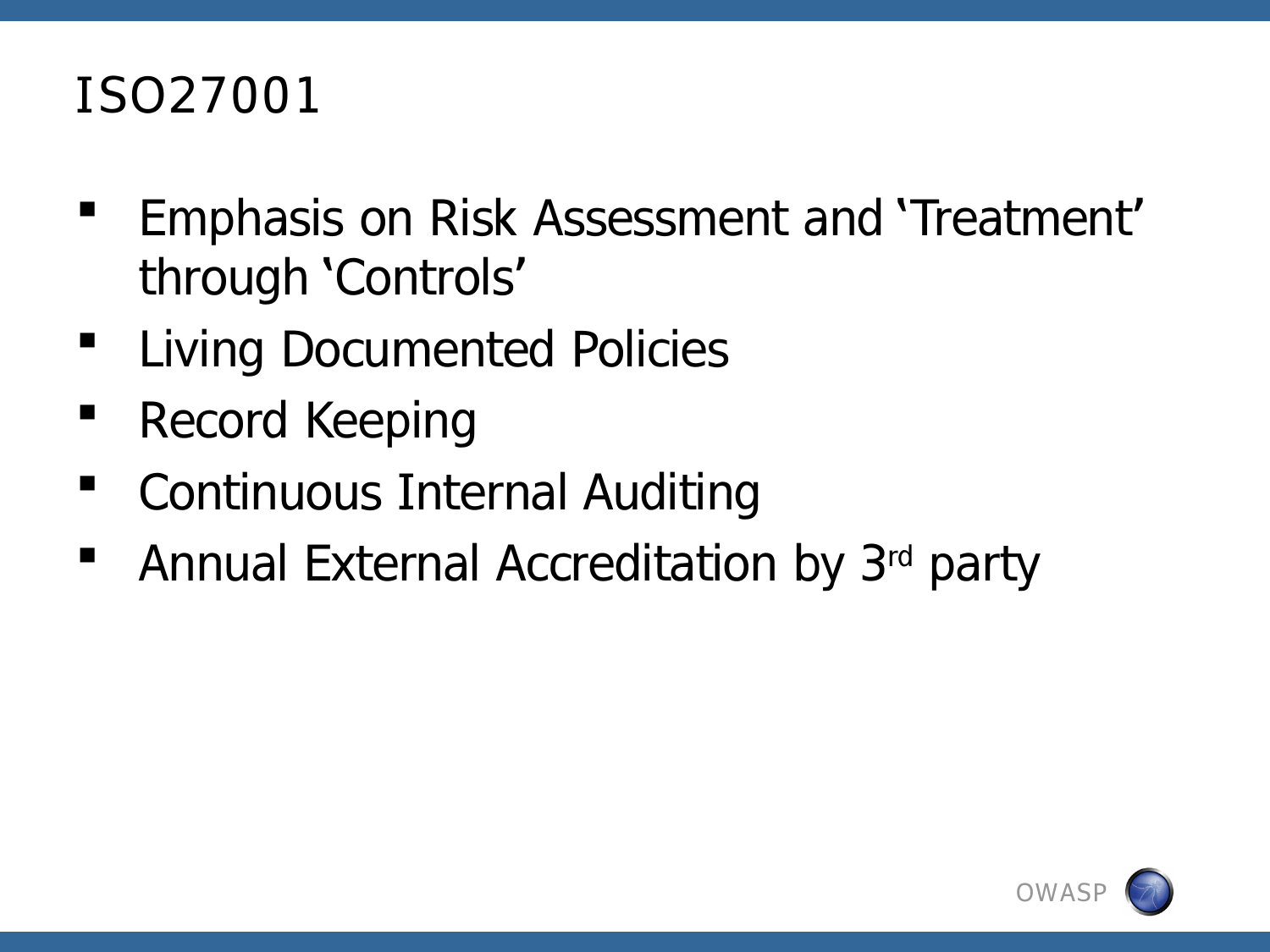

# ISO27001
Emphasis on Risk Assessment and ‘Treatment’ through ‘Controls’
Living Documented Policies
Record Keeping
Continuous Internal Auditing
Annual External Accreditation by 3rd party